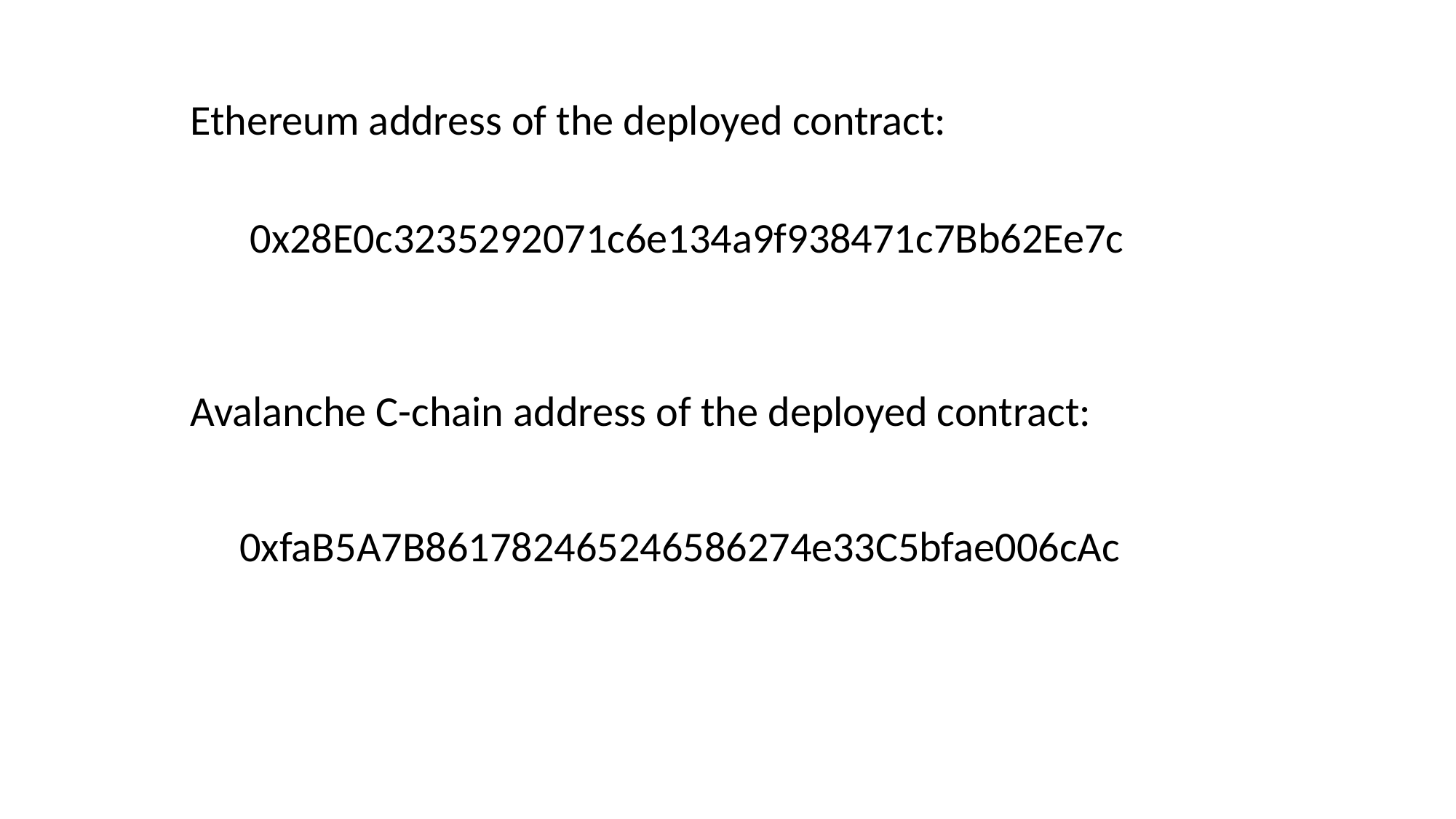

Ethereum address of the deployed contract:
0x28E0c3235292071c6e134a9f938471c7Bb62Ee7c
Avalanche C-chain address of the deployed contract:
0xfaB5A7B861782465246586274e33C5bfae006cAc